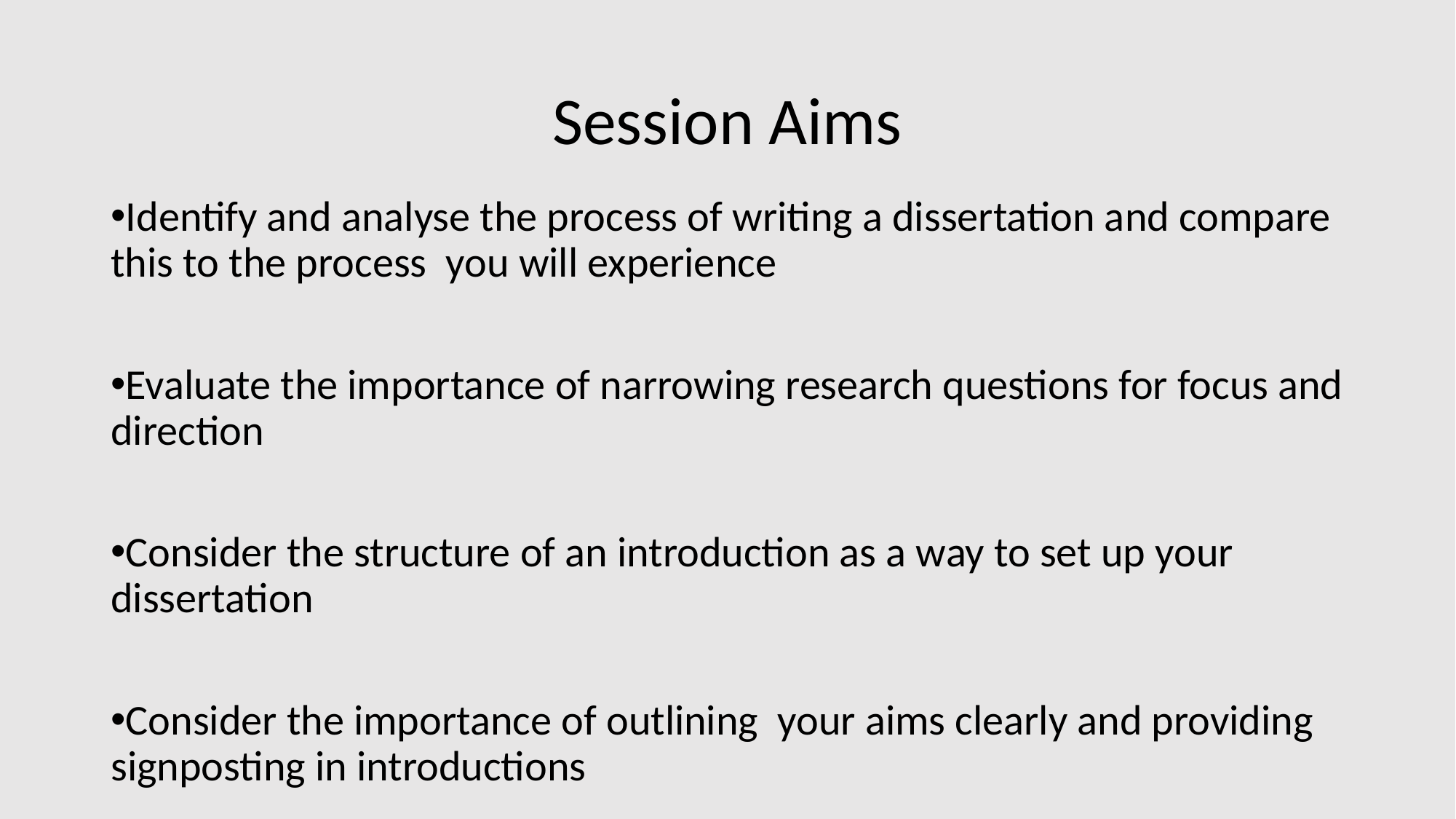

# Session Aims
Identify and analyse the process of writing a dissertation and compare this to the process  you will experience

Evaluate the importance of narrowing research questions for focus and direction

Consider the structure of an introduction as a way to set up your dissertation

Consider the importance of outlining  your aims clearly and providing signposting in introductions